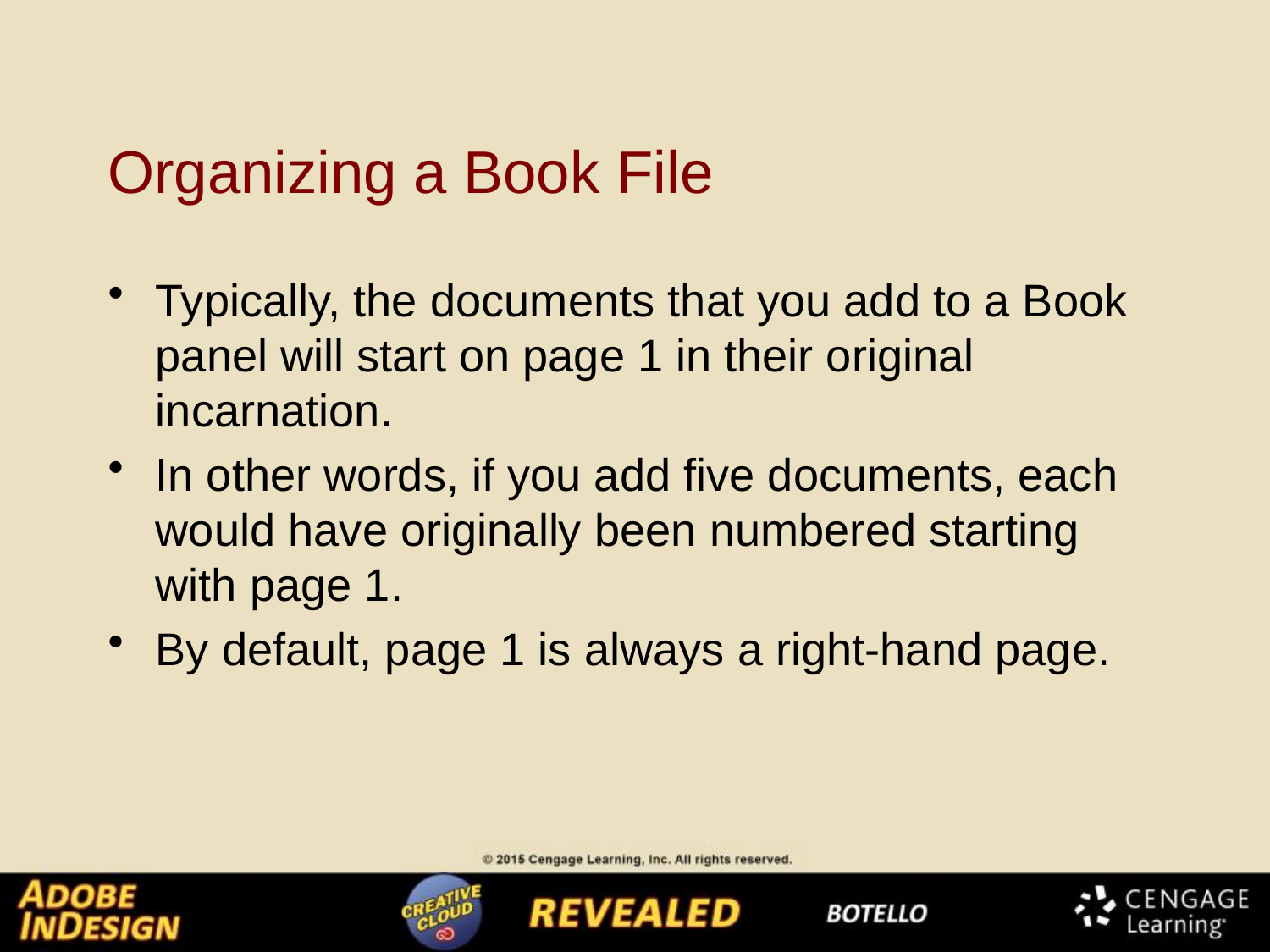

# Organizing a Book File
Typically, the documents that you add to a Book panel will start on page 1 in their original incarnation.
In other words, if you add five documents, each would have originally been numbered starting with page 1.
By default, page 1 is always a right-hand page.